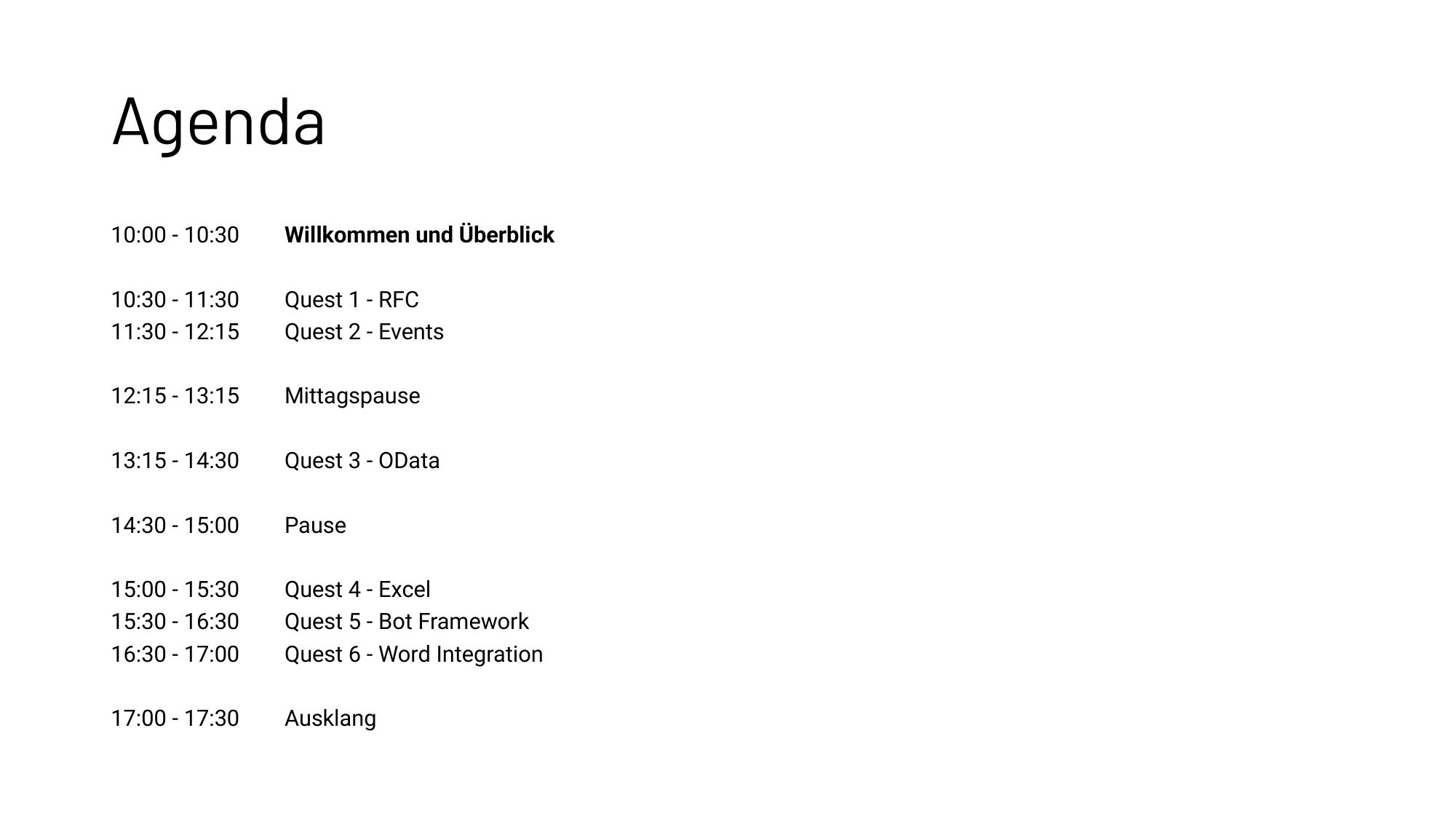

# Agenda
10:00 - 10:30	Willkommen und Überblick

10:30 - 11:30	Quest 1 - RFC
11:30 - 12:15	Quest 2 - Events

12:15 - 13:15	Mittagspause

13:15 - 14:30	Quest 3 - OData

14:30 - 15:00	Pause

15:00 - 15:30	Quest 4 - Excel
15:30 - 16:30	Quest 5 - Bot Framework
16:30 - 17:00	Quest 6 - Word Integration

17:00 - 17:30	Ausklang